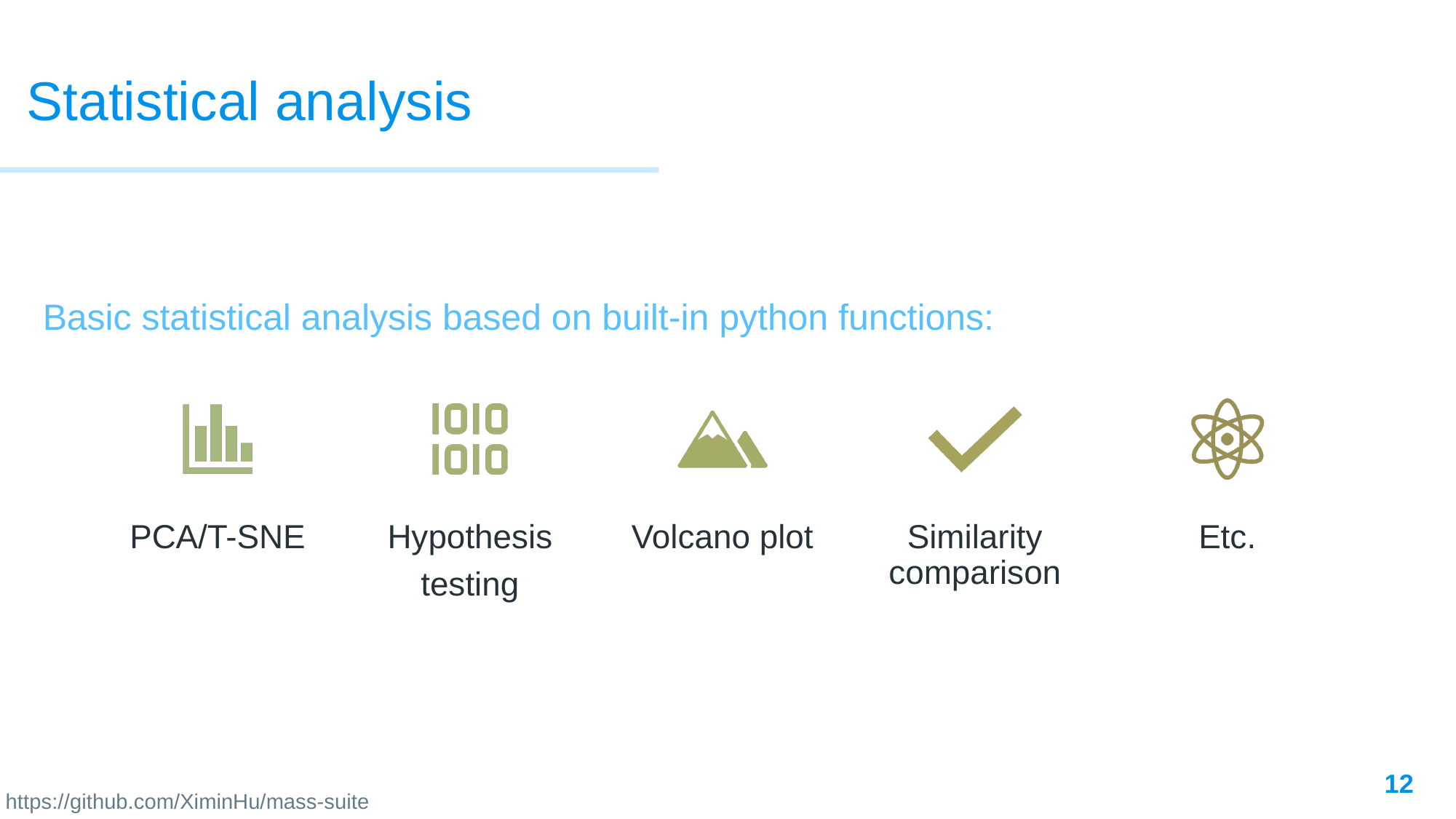

# Statistical analysis

PCA/T-SNE
Hypothesis
testing
Volcano plot
Similarity comparison
Etc.
Basic statistical analysis based on built-in python functions:
12
https://github.com/XiminHu/mass-suite